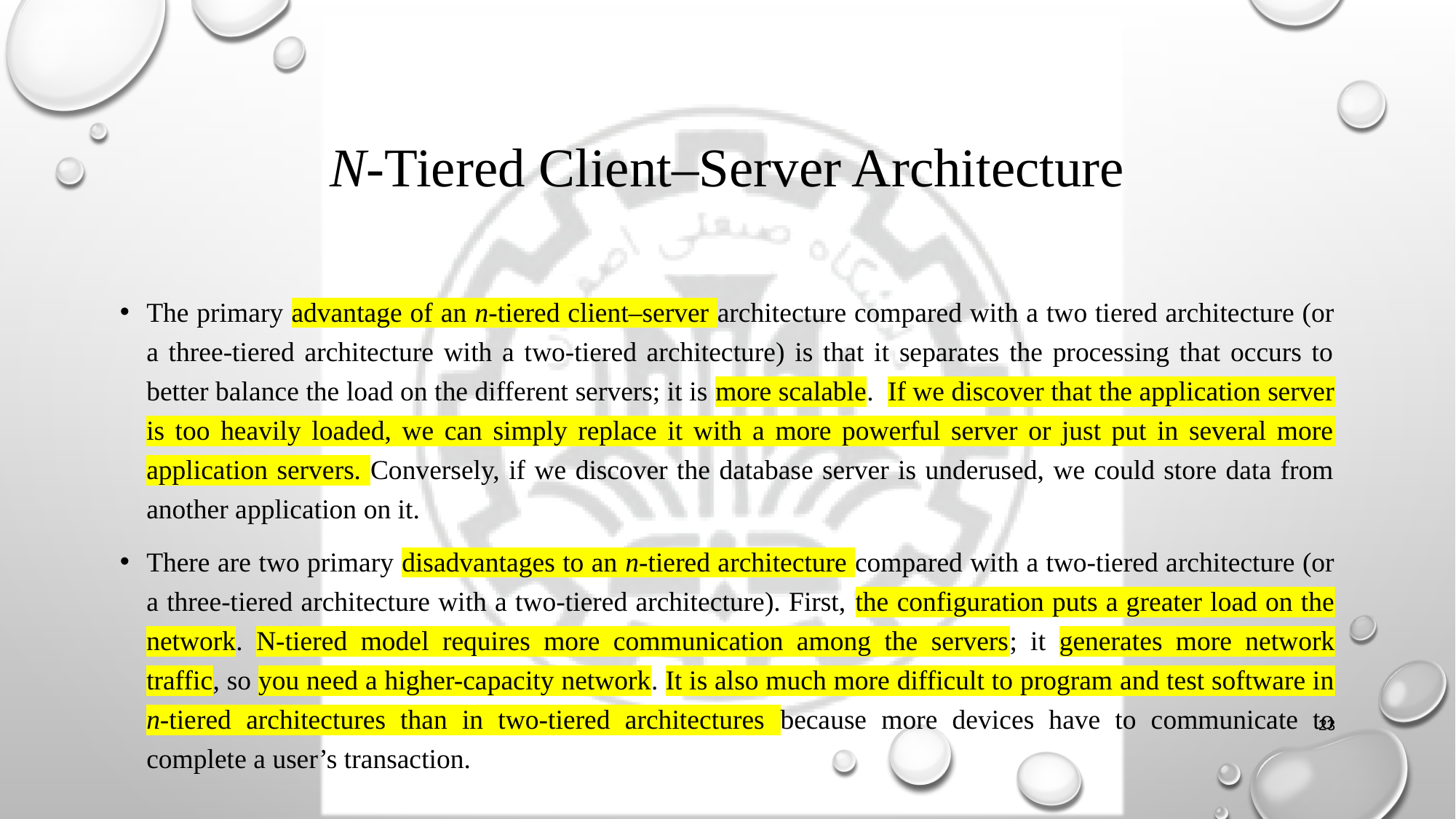

# N-Tiered Client–Server Architecture
The primary advantage of an n-tiered client–server architecture compared with a two tiered architecture (or a three-tiered architecture with a two-tiered architecture) is that it separates the processing that occurs to better balance the load on the different servers; it is more scalable.  If we discover that the application server is too heavily loaded, we can simply replace it with a more powerful server or just put in several more application servers. Conversely, if we discover the database server is underused, we could store data from another application on it.
There are two primary disadvantages to an n-tiered architecture compared with a two-tiered architecture (or a three-tiered architecture with a two-tiered architecture). First, the configuration puts a greater load on the network. N-tiered model requires more communication among the servers; it generates more network traffic, so you need a higher-capacity network. It is also much more difficult to program and test software in n-tiered architectures than in two-tiered architectures because more devices have to communicate to complete a user’s transaction.
23